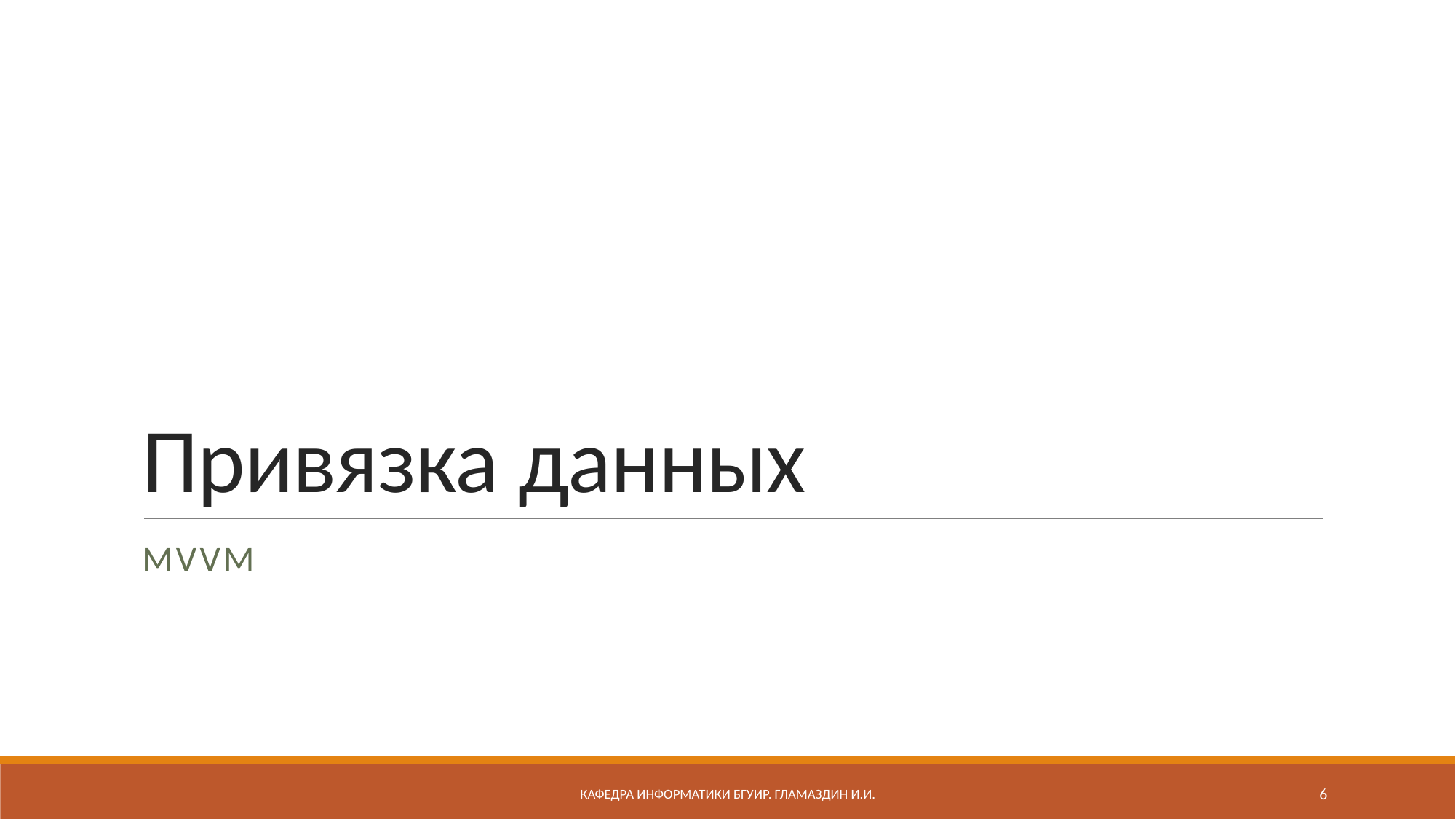

# Привязка данных
MVVM
Кафедра информатики бгуир. Гламаздин И.и.
6